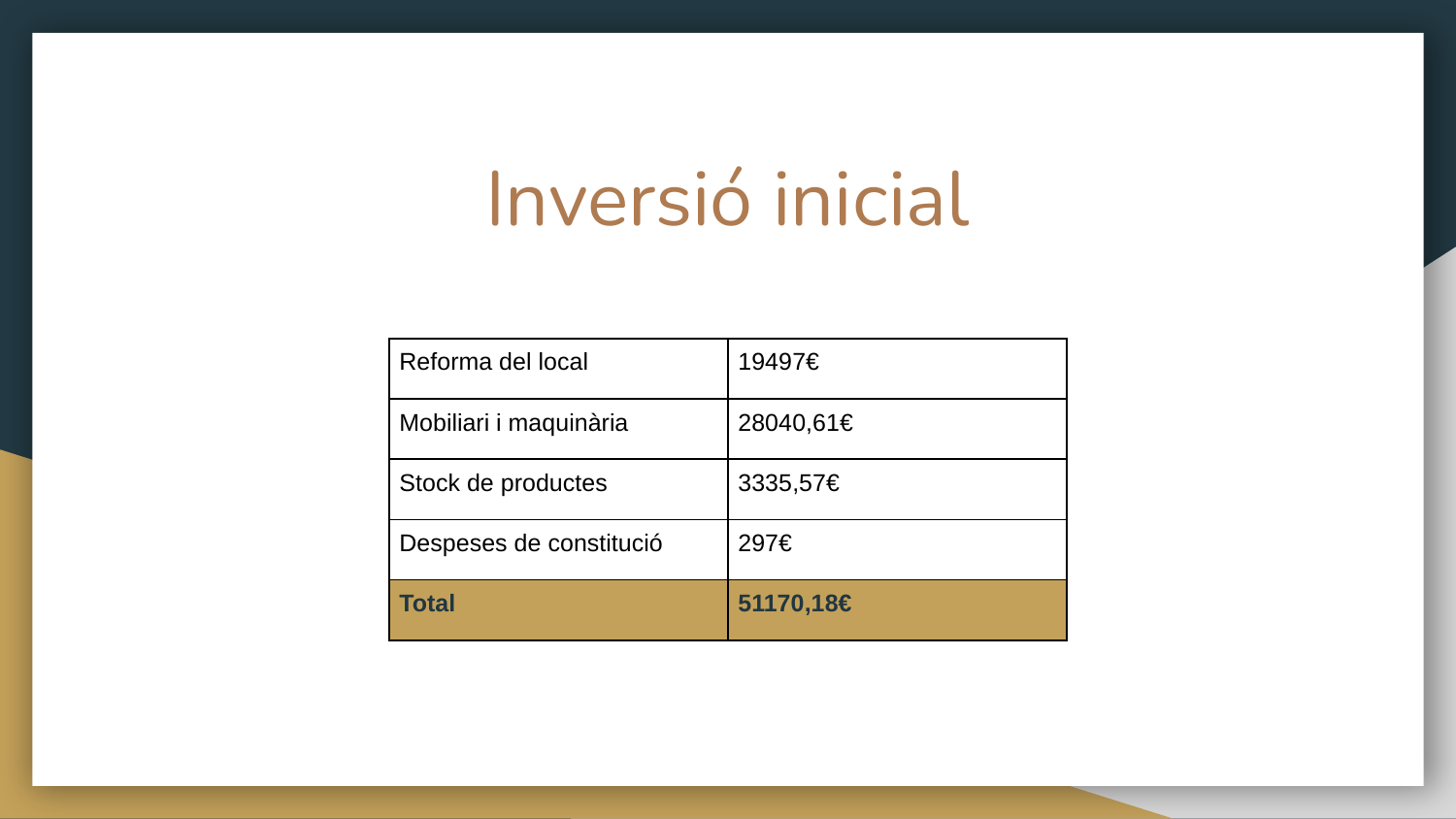

# Inversió inicial
| Reforma del local | 19497€ |
| --- | --- |
| Mobiliari i maquinària | 28040,61€ |
| Stock de productes | 3335,57€ |
| Despeses de constitució | 297€ |
| Total | 51170,18€ |